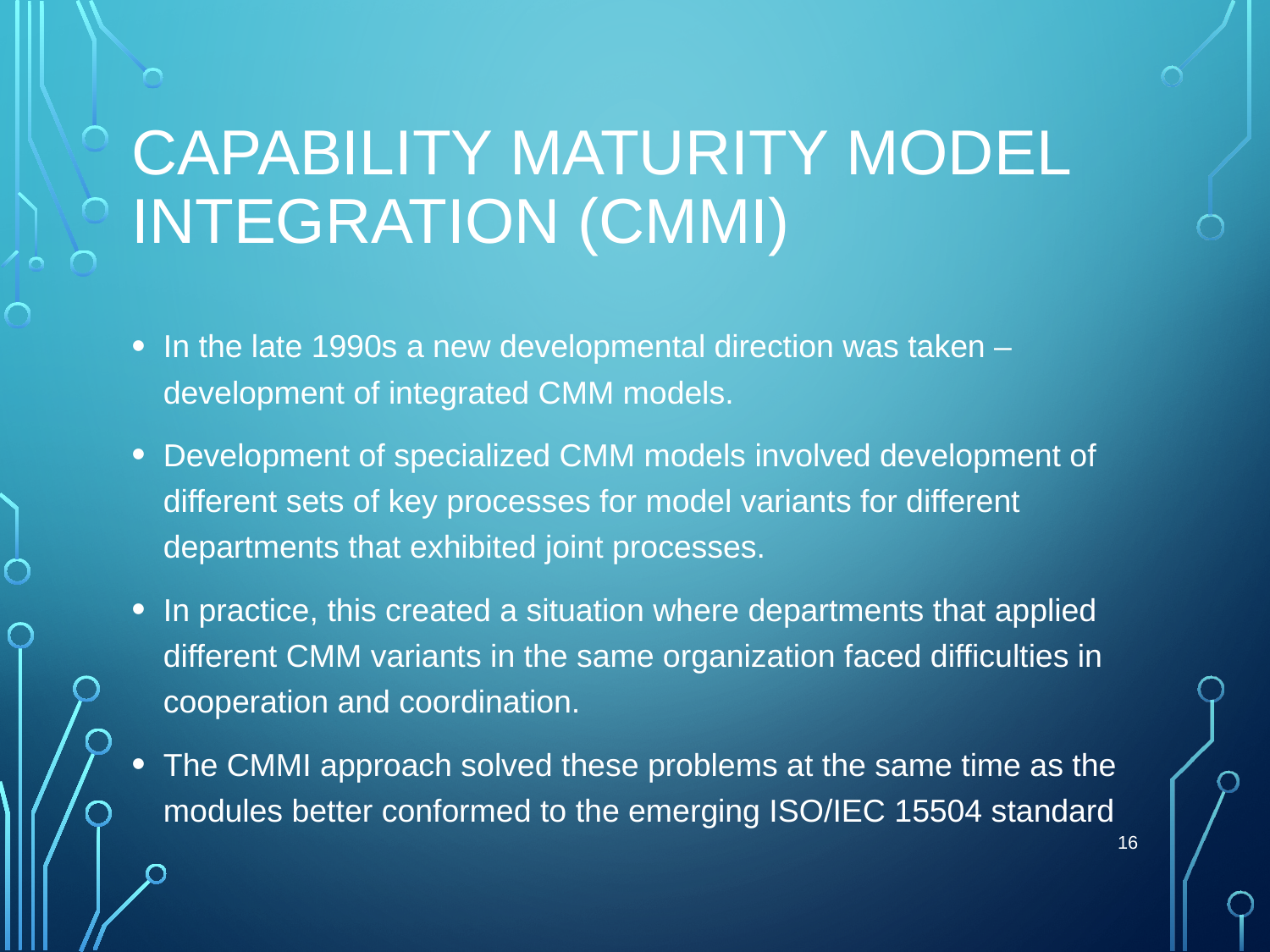

# Capability Maturity Model Integration (CMMI)
In the late 1990s a new developmental direction was taken – development of integrated CMM models.
Development of specialized CMM models involved development of different sets of key processes for model variants for different departments that exhibited joint processes.
In practice, this created a situation where departments that applied different CMM variants in the same organization faced difficulties in cooperation and coordination.
The CMMI approach solved these problems at the same time as the modules better conformed to the emerging ISO/IEC 15504 standard
16